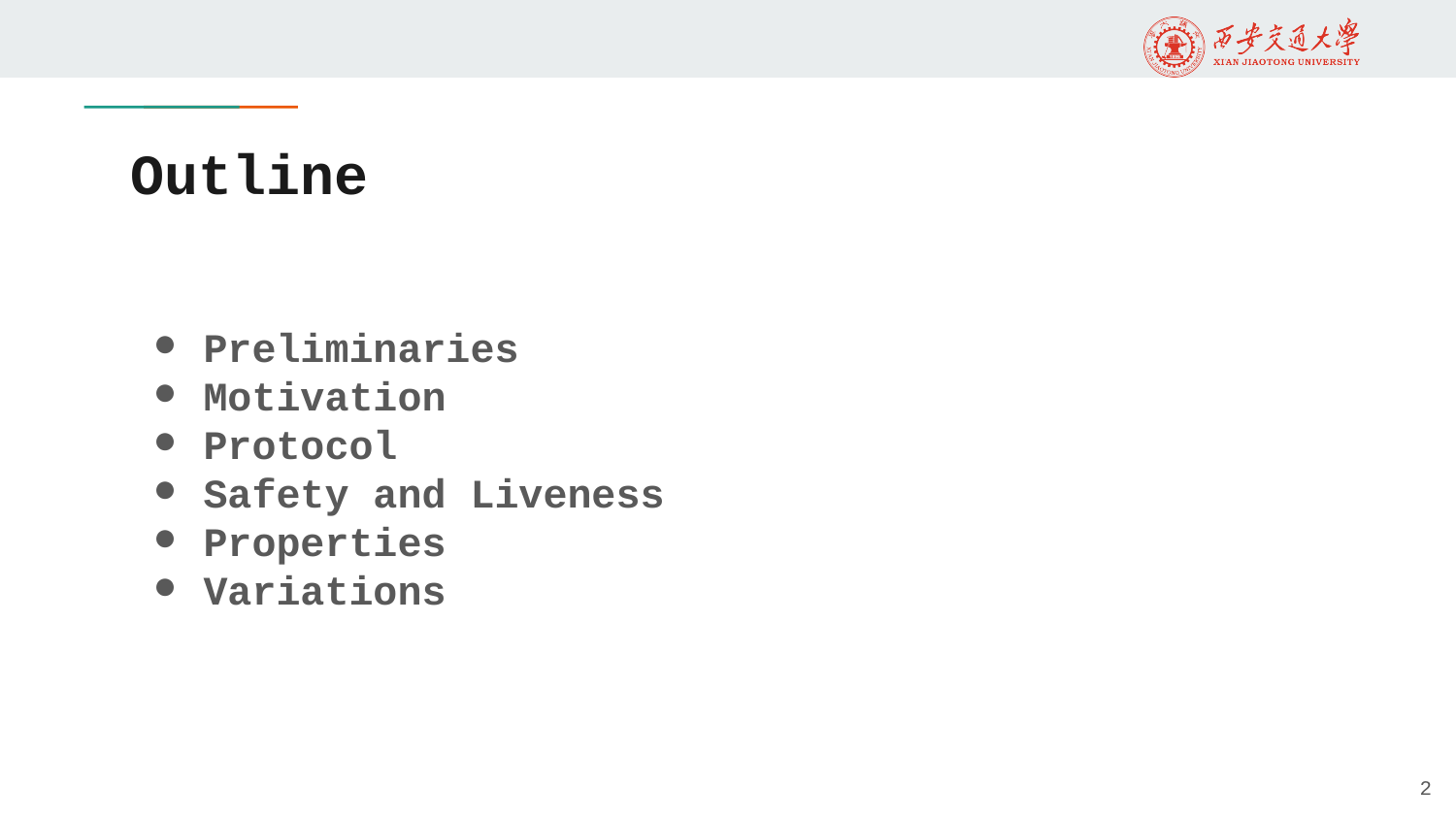

# Outline
Preliminaries
Motivation
Protocol
Safety and Liveness
Properties
Variations

2